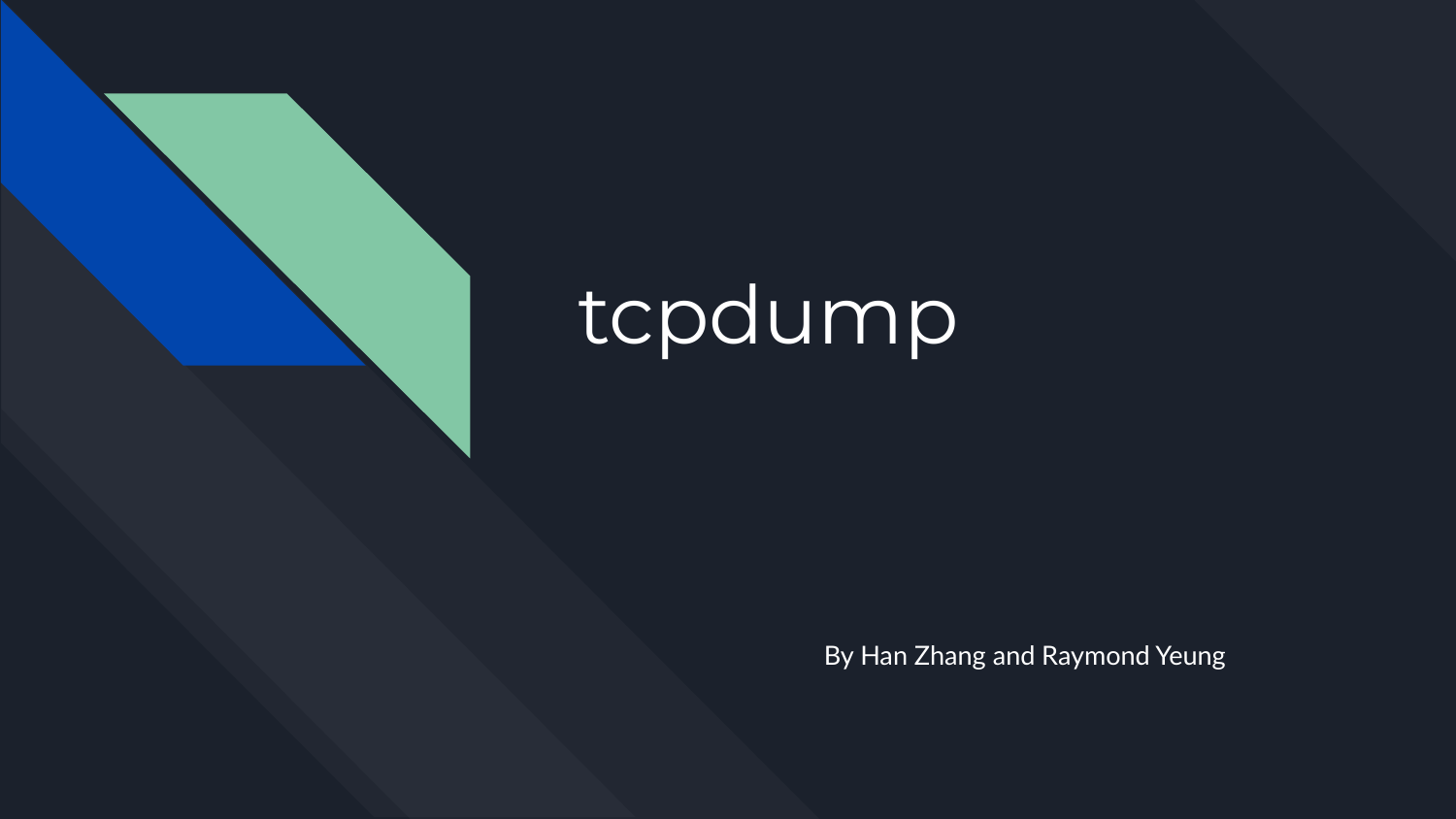

# tcpdump
By Han Zhang and Raymond Yeung